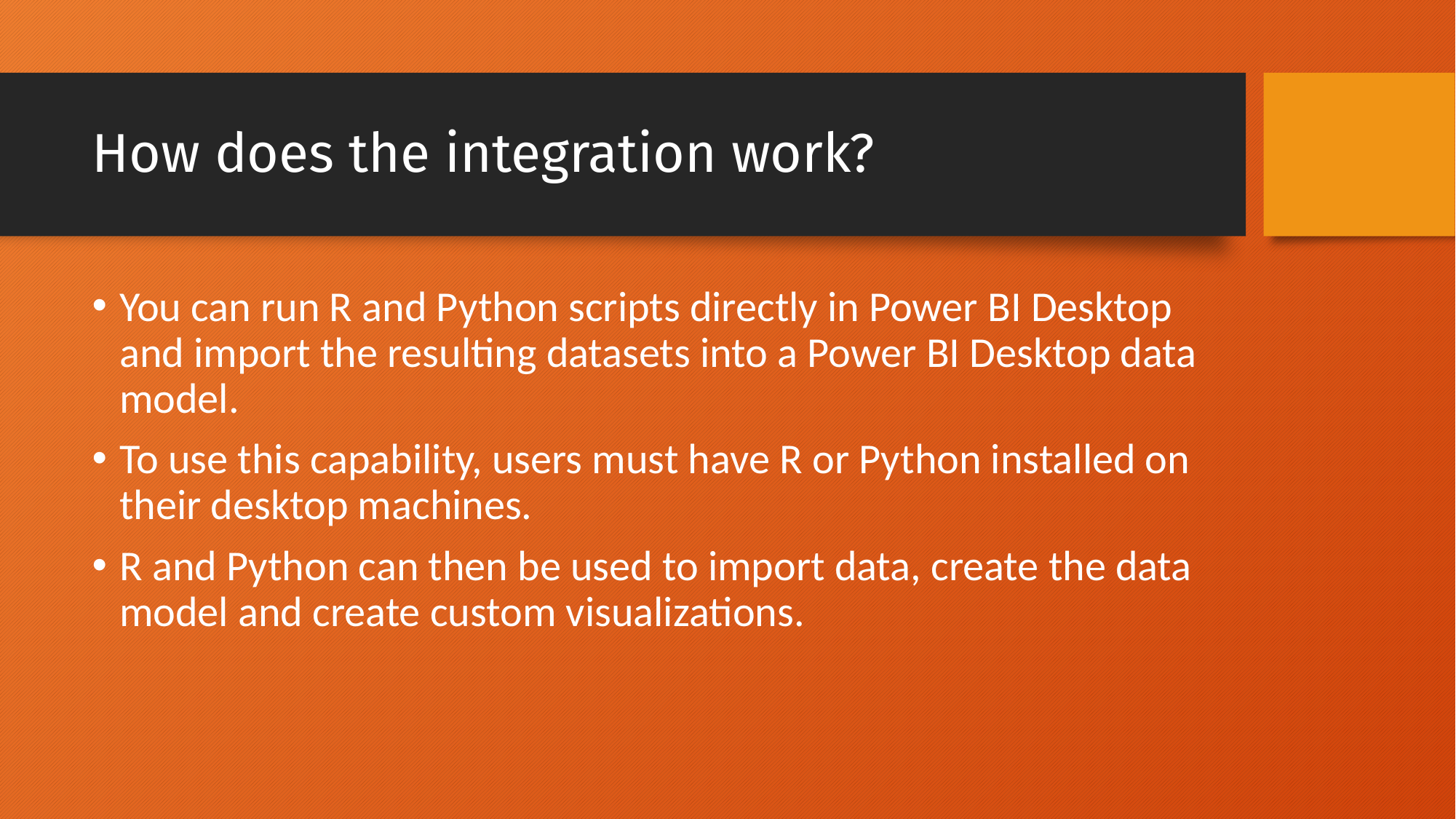

# How does the integration work?
You can run R and Python scripts directly in Power BI Desktop and import the resulting datasets into a Power BI Desktop data model.
To use this capability, users must have R or Python installed on their desktop machines.
R and Python can then be used to import data, create the data model and create custom visualizations.